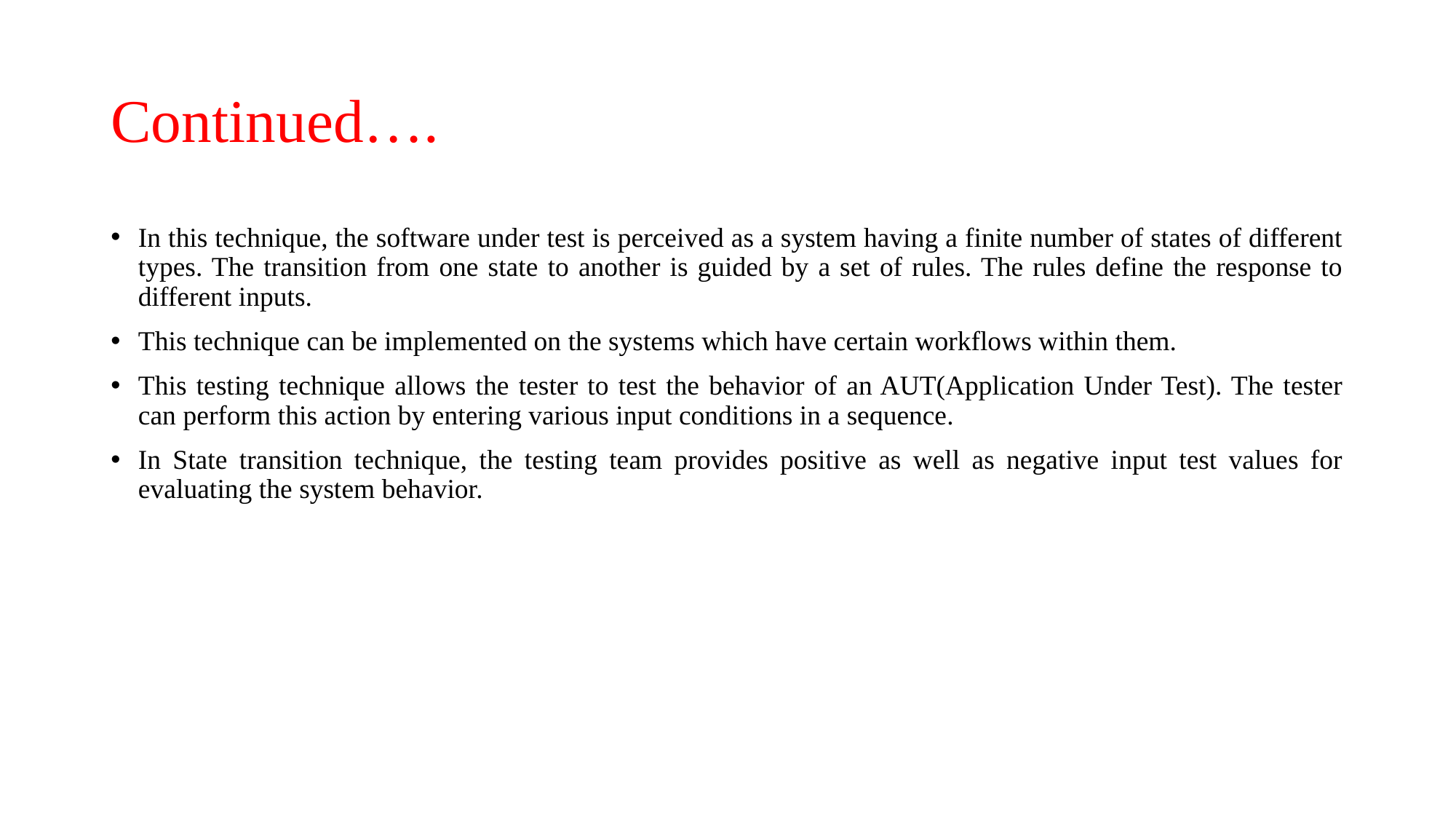

# Continued….
In this technique, the software under test is perceived as a system having a finite number of states of different types. The transition from one state to another is guided by a set of rules. The rules define the response to different inputs.
This technique can be implemented on the systems which have certain workflows within them.
This testing technique allows the tester to test the behavior of an AUT(Application Under Test). The tester can perform this action by entering various input conditions in a sequence.
In State transition technique, the testing team provides positive as well as negative input test values for evaluating the system behavior.